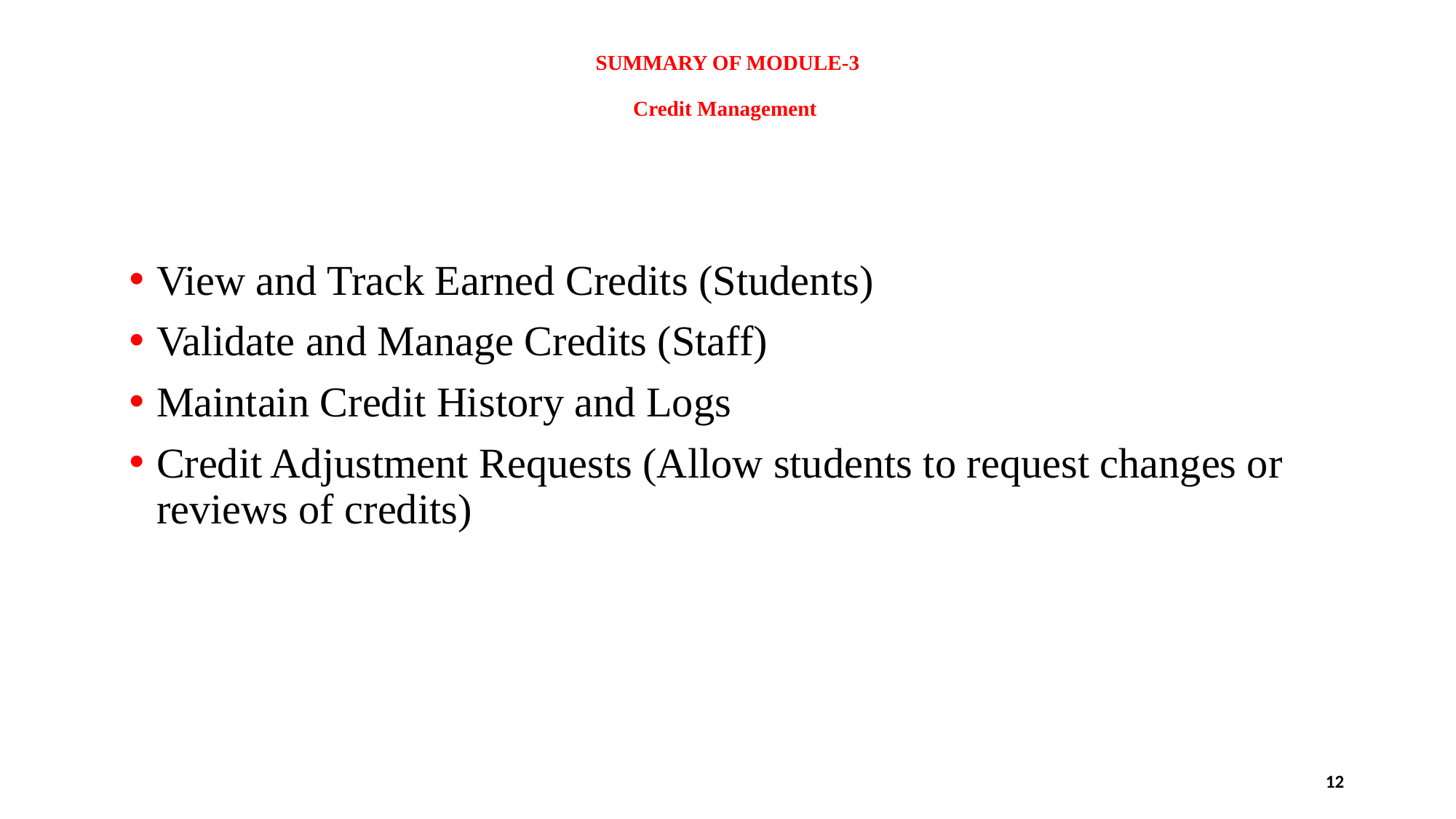

# SUMMARY OF MODULE-3 Credit Management
View and Track Earned Credits (Students)
Validate and Manage Credits (Staff)
Maintain Credit History and Logs
Credit Adjustment Requests (Allow students to request changes or reviews of credits)
12